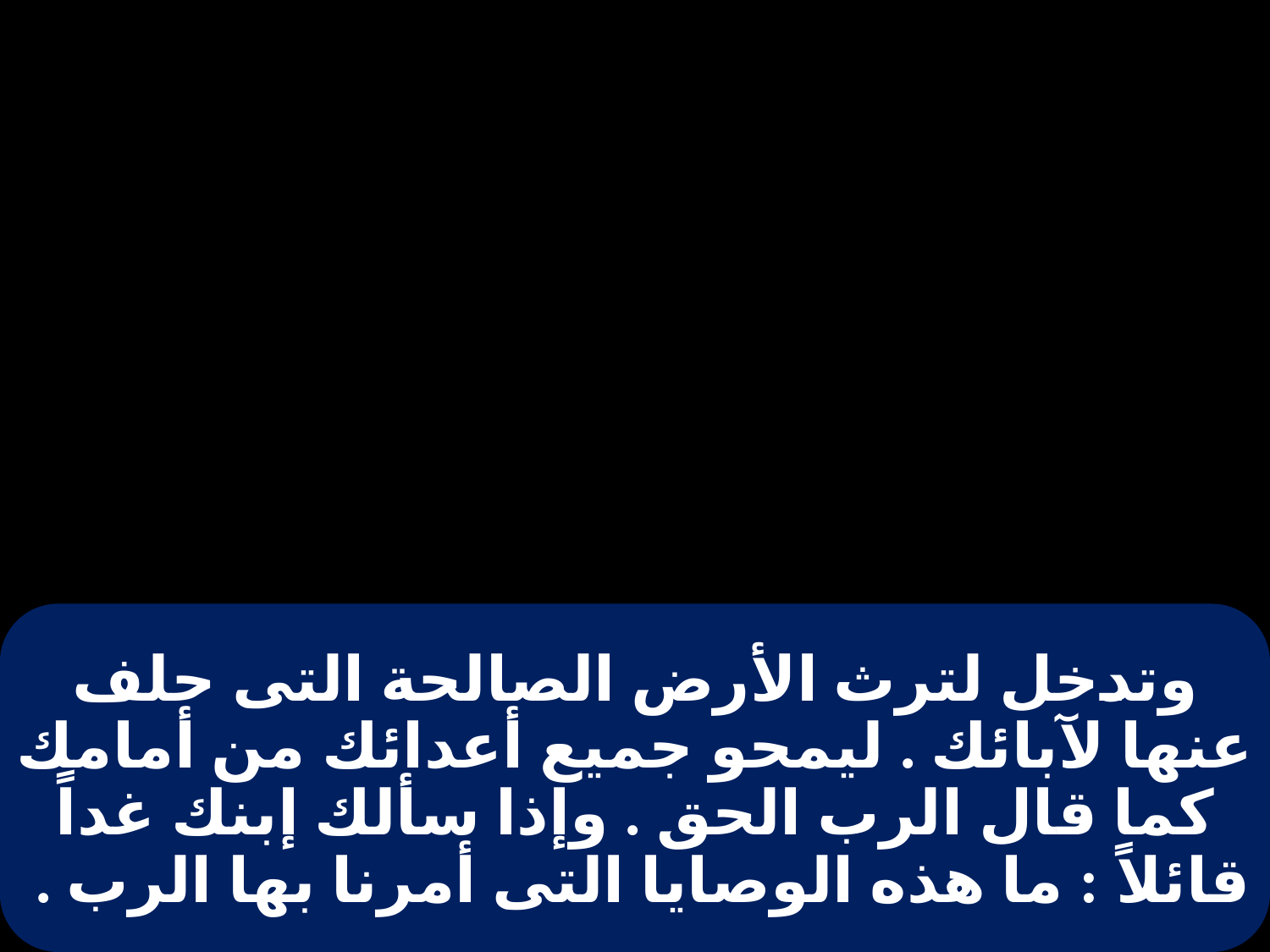

# وتدخل لترث الأرض الصالحة التى حلف عنها لآبائك . ليمحو جميع أعدائك من أمامك كما قال الرب الحق . وإذا سألك إبنك غداً قائلاً : ما هذه الوصايا التى أمرنا بها الرب .